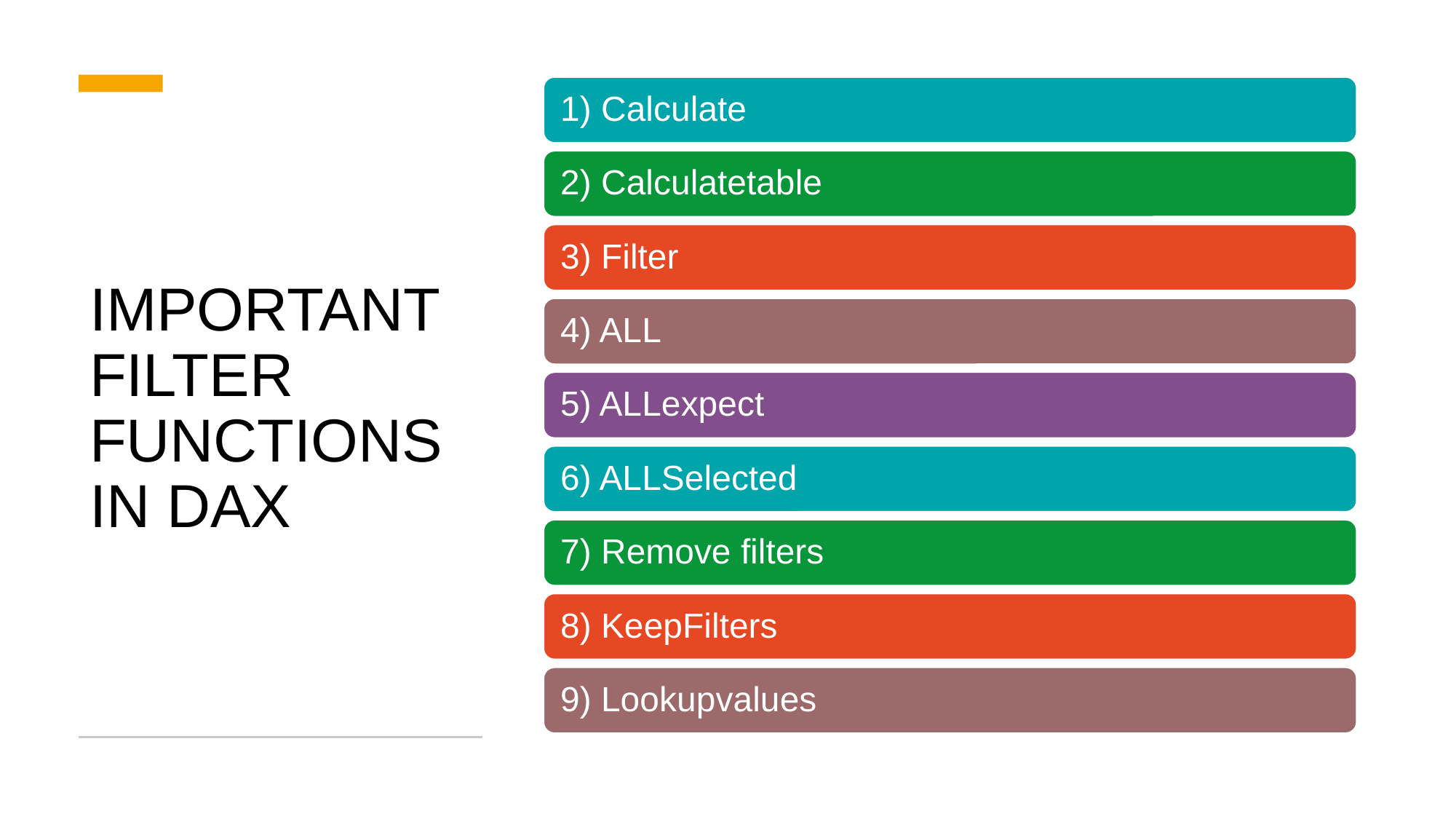

1) Calculate
2) Calculatetable
3) Filter
4) ALL
5) ALLexpect
6) ALLSelected
7) Remove filters
8) KeepFilters
9) Lookupvalues
# IMPORTANT FILTER FUNCTIONS IN DAX